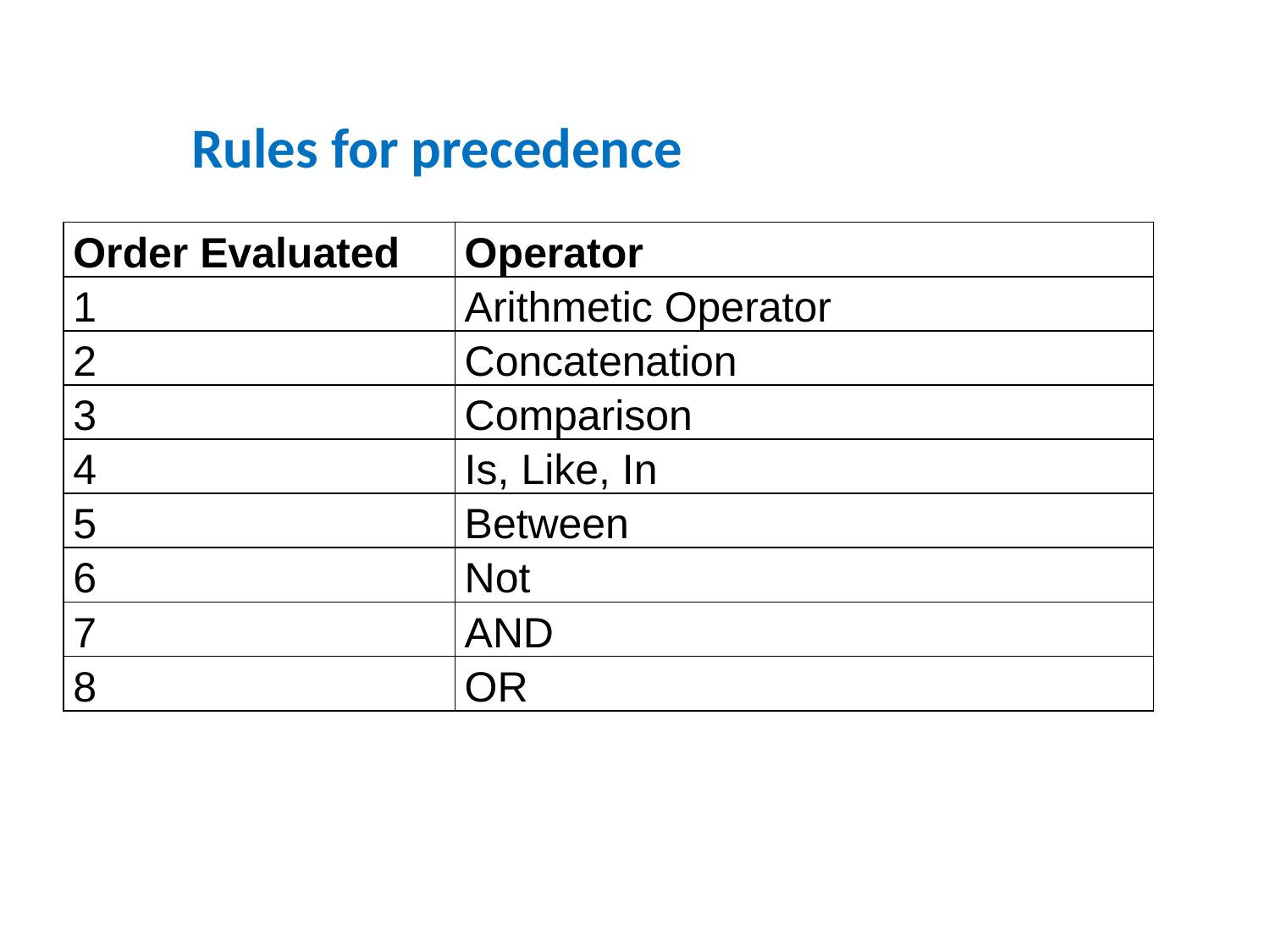

Rules for precedence
| Order Evaluated | Operator |
| --- | --- |
| 1 | Arithmetic Operator |
| 2 | Concatenation |
| 3 | Comparison |
| 4 | Is, Like, In |
| 5 | Between |
| 6 | Not |
| 7 | AND |
| 8 | OR |